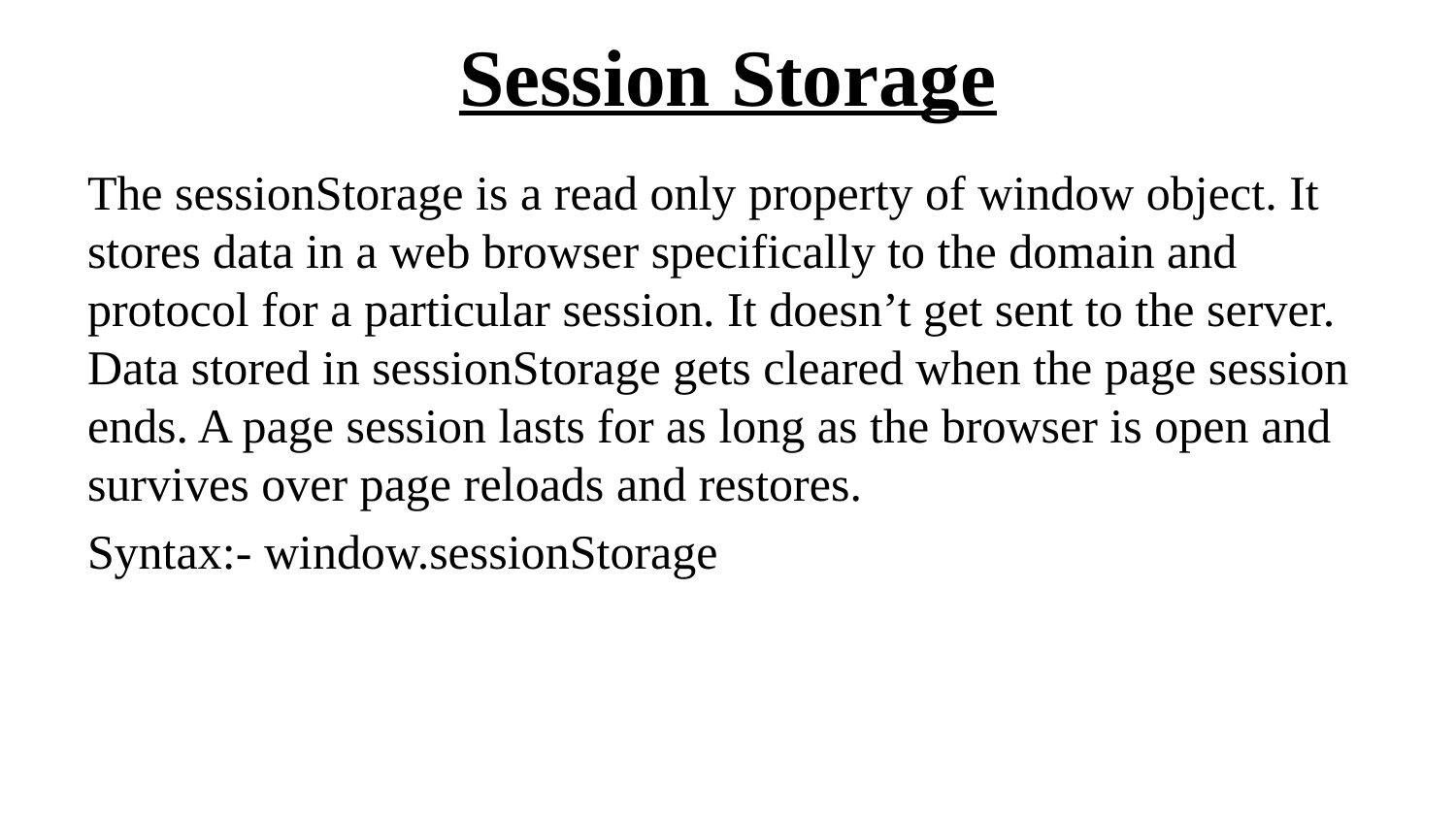

# Session Storage
The sessionStorage is a read only property of window object. It stores data in a web browser specifically to the domain and protocol for a particular session. It doesn’t get sent to the server. Data stored in sessionStorage gets cleared when the page session ends. A page session lasts for as long as the browser is open and survives over page reloads and restores.
Syntax:- window.sessionStorage